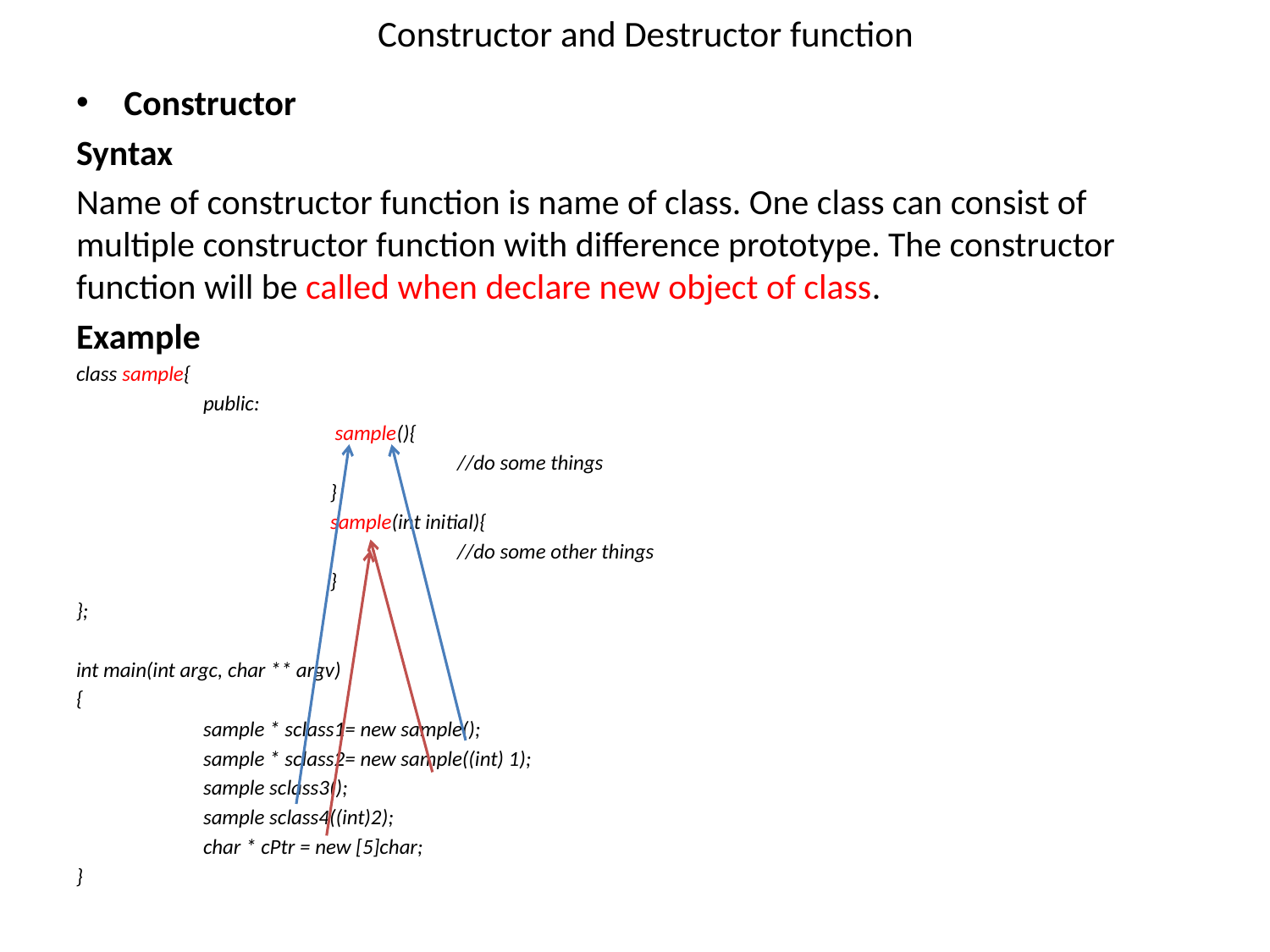

# Constructor and Destructor function
Constructor
Syntax
Name of constructor function is name of class. One class can consist of multiple constructor function with difference prototype. The constructor function will be called when declare new object of class.
Example
class sample{
	public:
		 sample(){
			//do some things
		}
		sample(int initial){
			//do some other things
		}
};

int main(int argc, char ** argv)
{
	sample * sclass1= new sample();
	sample * sclass2= new sample((int) 1);
	sample sclass3();
	sample sclass4((int)2);
	char * cPtr = new [5]char;
}